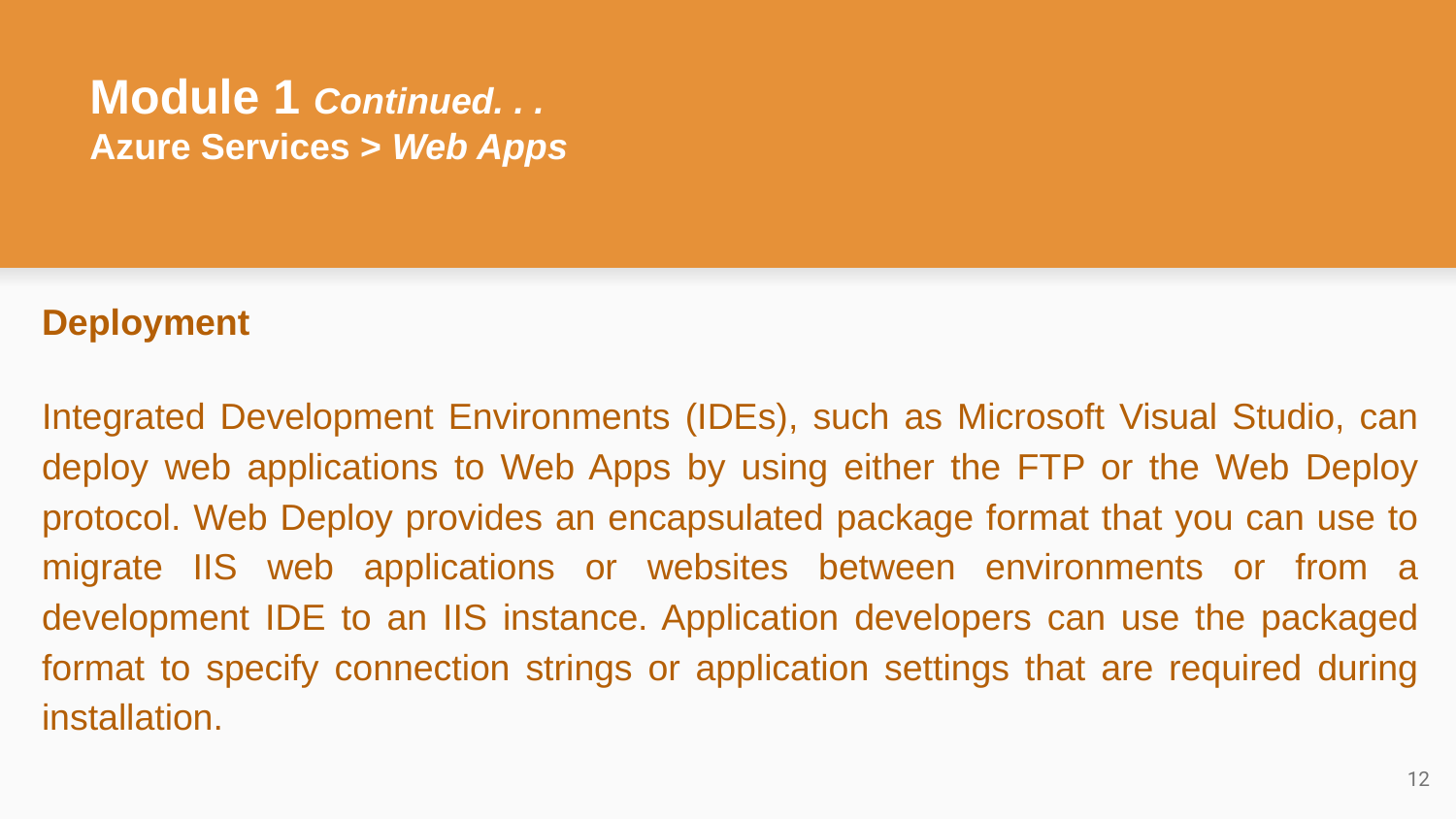

# Module 1 Continued. . .
Azure Services > Web Apps

Deployment

Integrated Development Environments (IDEs), such as Microsoft Visual Studio, can deploy web applications to Web Apps by using either the FTP or the Web Deploy protocol. Web Deploy provides an encapsulated package format that you can use to migrate IIS web applications or websites between environments or from a development IDE to an IIS instance. Application developers can use the packaged format to specify connection strings or application settings that are required during installation.

12